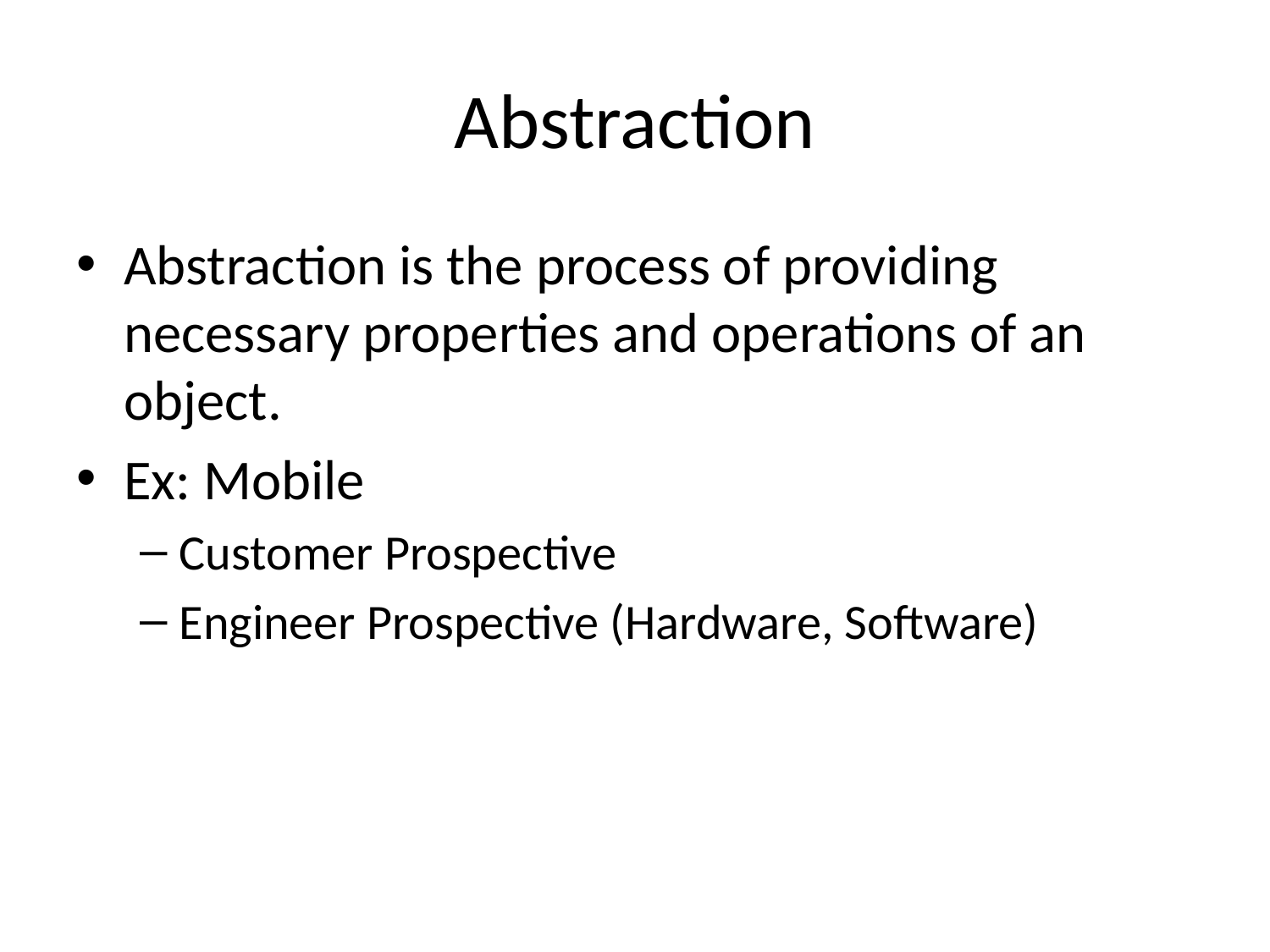

# Abstraction
Abstraction is the process of providing necessary properties and operations of an object.
Ex: Mobile
Customer Prospective
Engineer Prospective (Hardware, Software)